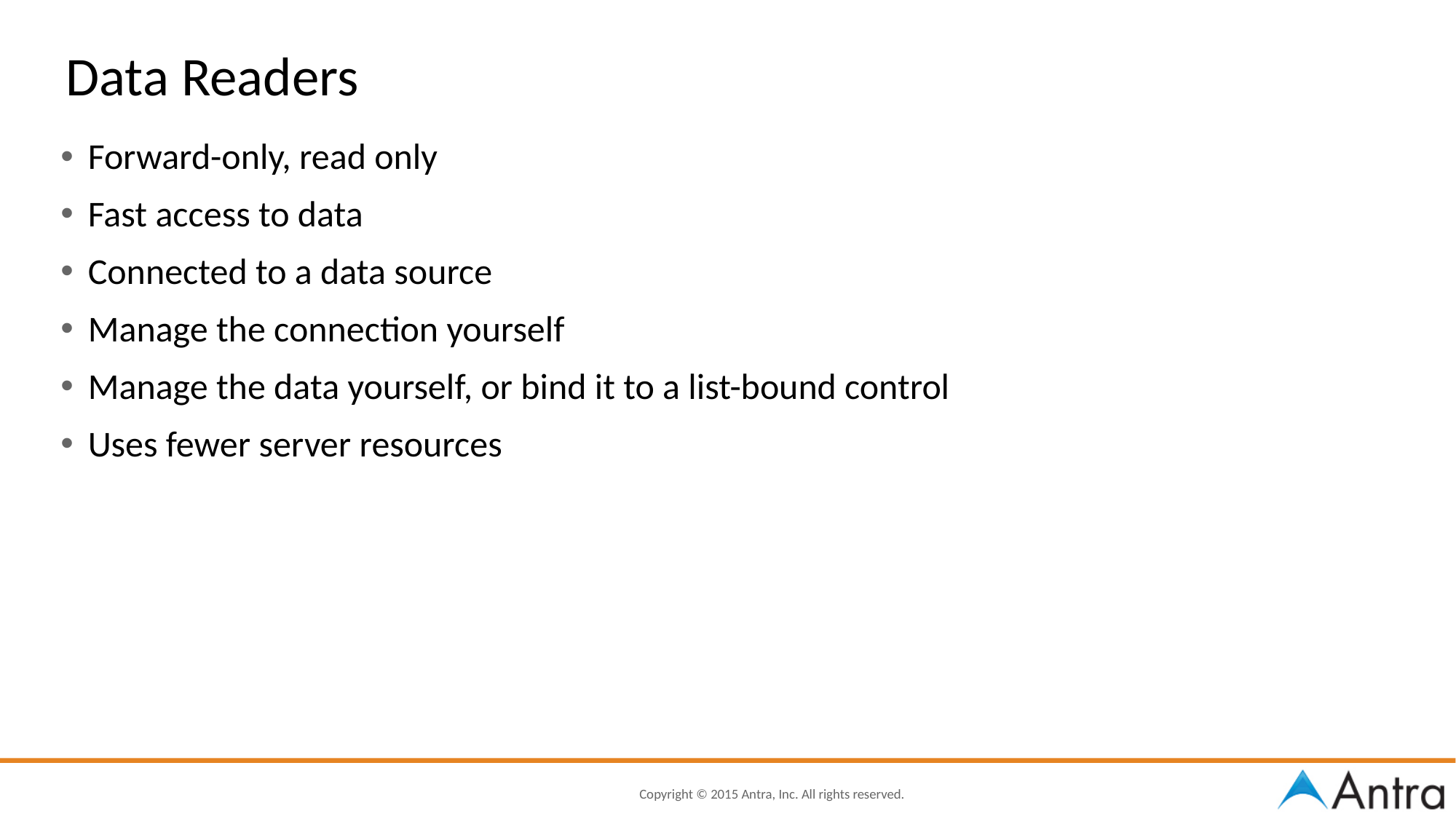

# Data Readers
Forward-only, read only
Fast access to data
Connected to a data source
Manage the connection yourself
Manage the data yourself, or bind it to a list-bound control
Uses fewer server resources